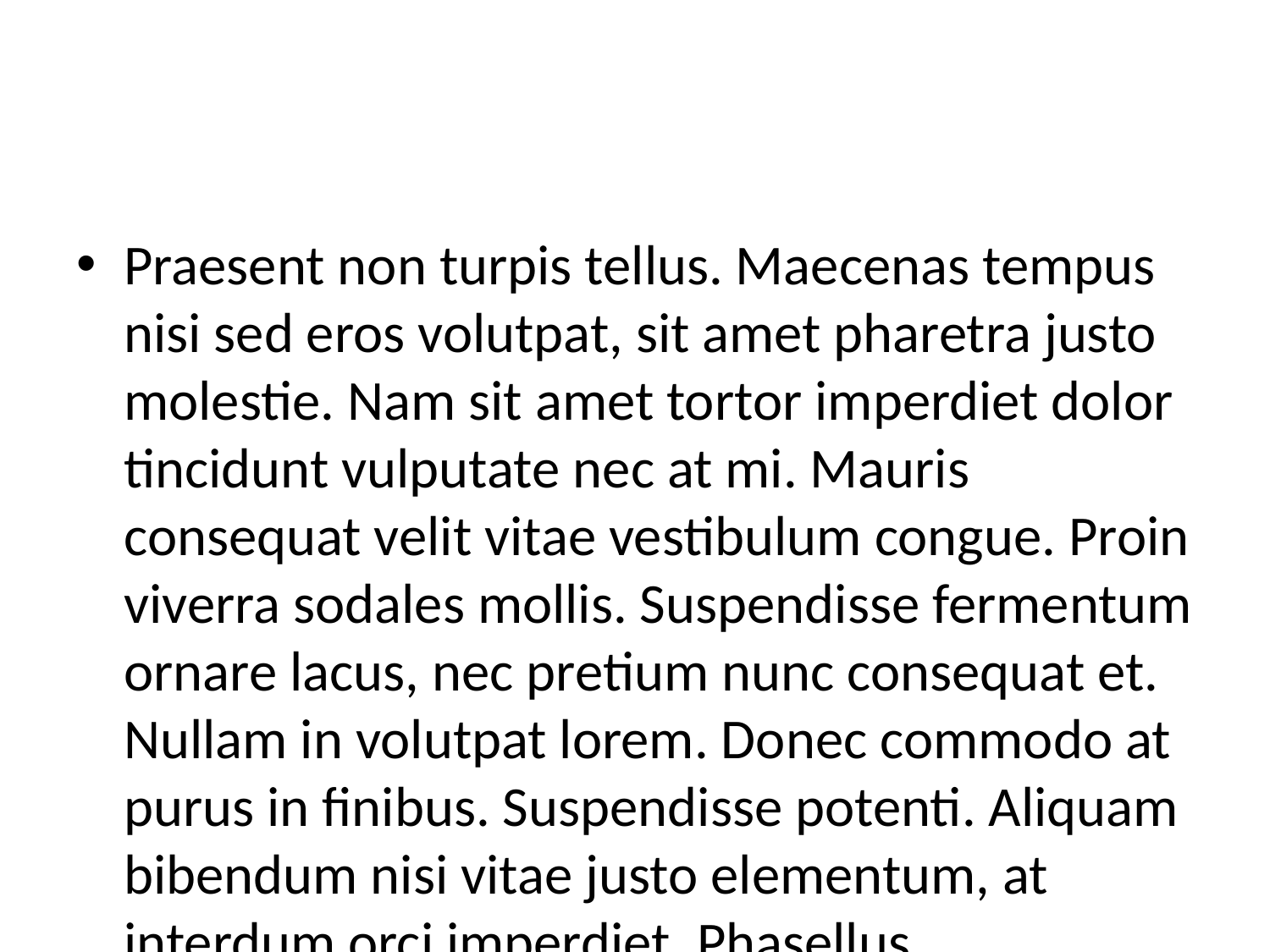

#
Praesent non turpis tellus. Maecenas tempus nisi sed eros volutpat, sit amet pharetra justo molestie. Nam sit amet tortor imperdiet dolor tincidunt vulputate nec at mi. Mauris consequat velit vitae vestibulum congue. Proin viverra sodales mollis. Suspendisse fermentum ornare lacus, nec pretium nunc consequat et. Nullam in volutpat lorem. Donec commodo at purus in finibus. Suspendisse potenti. Aliquam bibendum nisi vitae justo elementum, at interdum orci imperdiet. Phasellus ullamcorper, erat non feugiat blandit, risus libero fringilla tortor, nec volutpat enim enim non neque. Donec feugiat accumsan lectus, imperdiet porta est hendrerit at. Quisque mollis quam in libero mattis, non rutrum metus rutrum. Cras vitae nunc sem. Sed accumsan, massa at interdum dapibus, orci turpis consequat ex, eget maximus dolor urna sed mi.